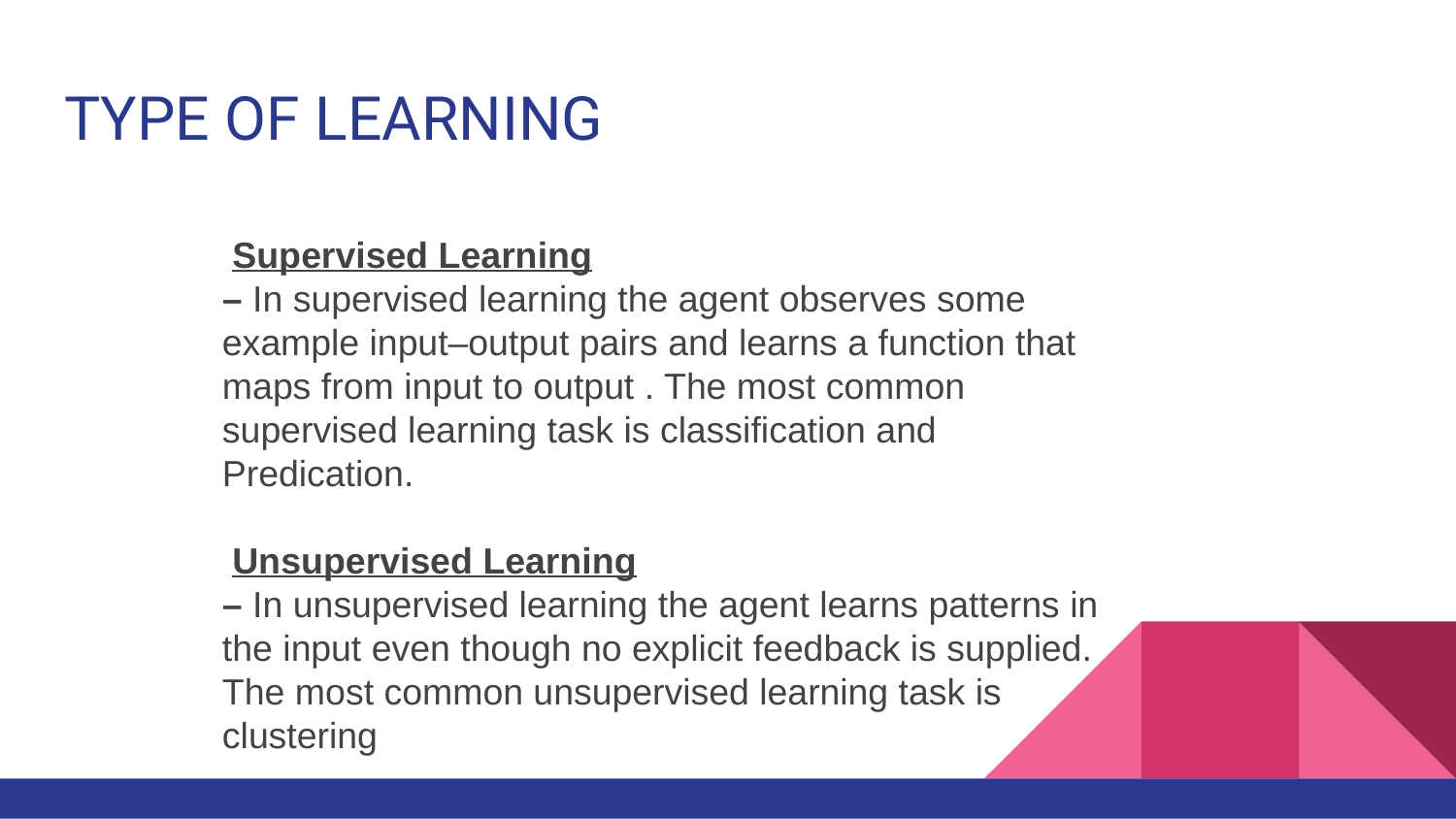

# TYPE OF LEARNING

 Supervised Learning
– In supervised learning the agent observes some
example input–output pairs and learns a function that
maps from input to output . The most common
supervised learning task is classification and
Predication.

 Unsupervised Learning
– In unsupervised learning the agent learns patterns in
the input even though no explicit feedback is supplied.
The most common unsupervised learning task is
clustering